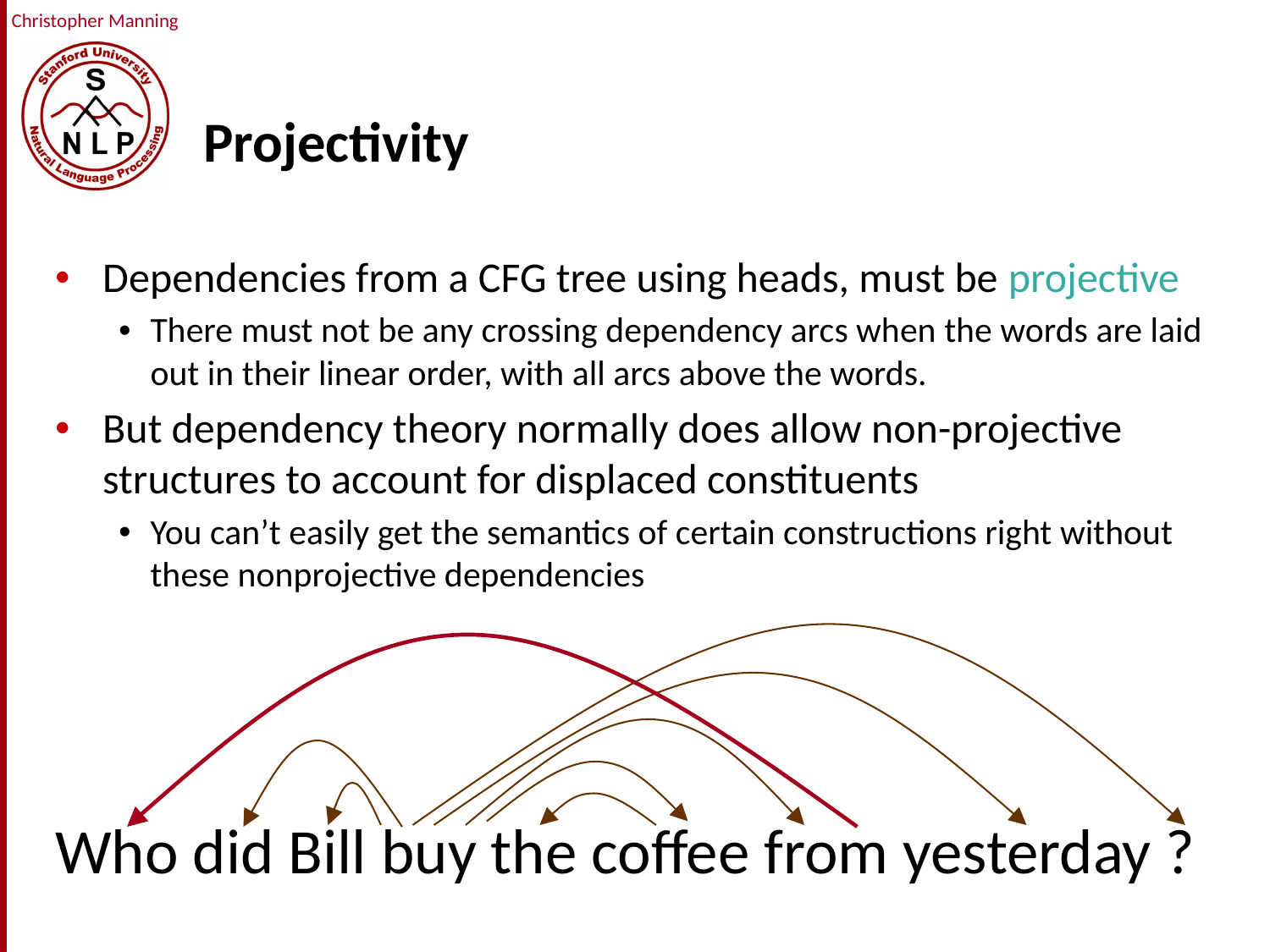

# Projectivity
Dependencies from a CFG tree using heads, must be projective
There must not be any crossing dependency arcs when the words are laid out in their linear order, with all arcs above the words.
But dependency theory normally does allow non-projective structures to account for displaced constituents
You can’t easily get the semantics of certain constructions right without these nonprojective dependencies

Who did Bill buy the coffee from yesterday ?